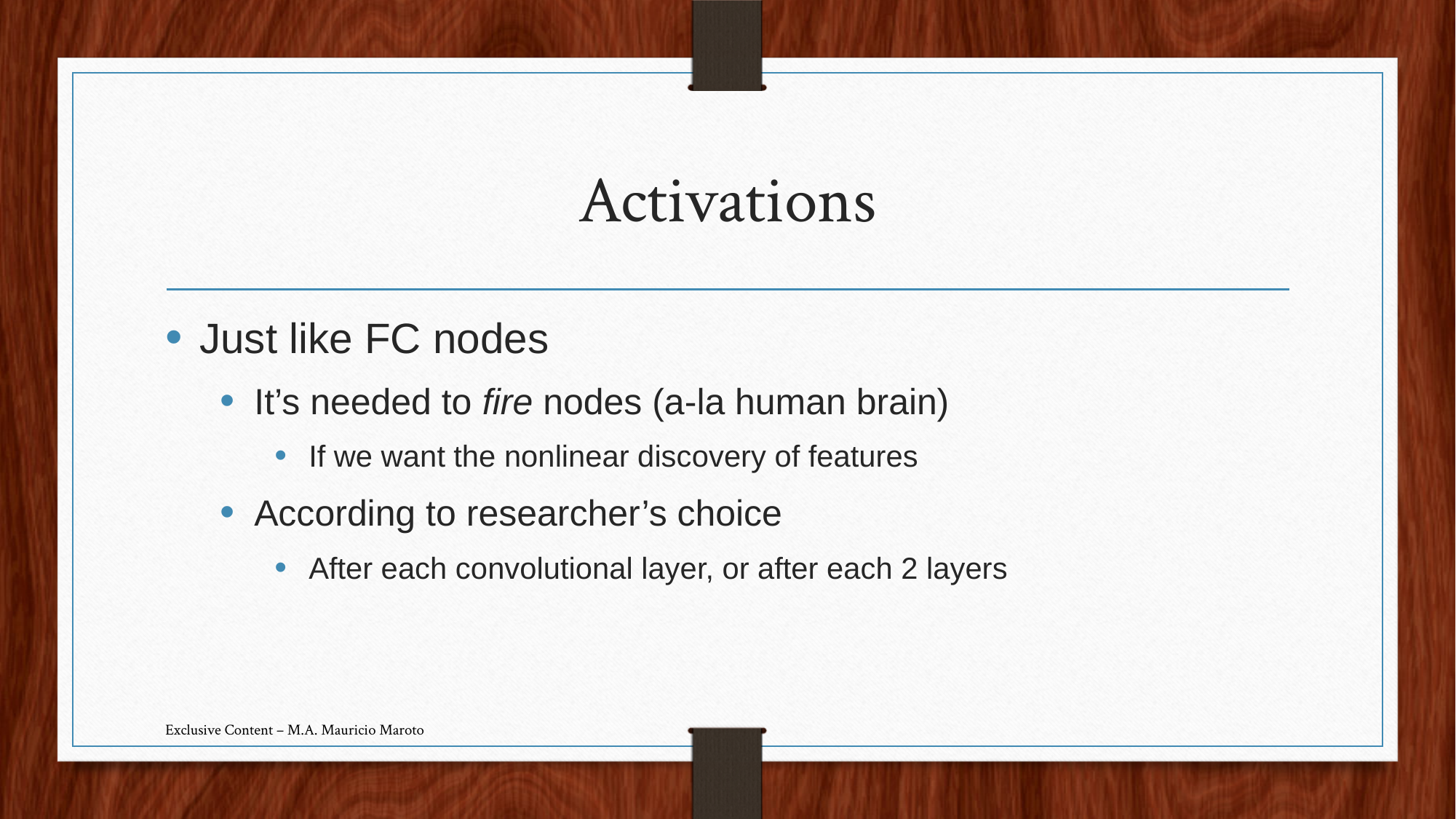

# Activations
Just like FC nodes
It’s needed to fire nodes (a-la human brain)
If we want the nonlinear discovery of features
According to researcher’s choice
After each convolutional layer, or after each 2 layers

Exclusive Content – M.A. Mauricio Maroto